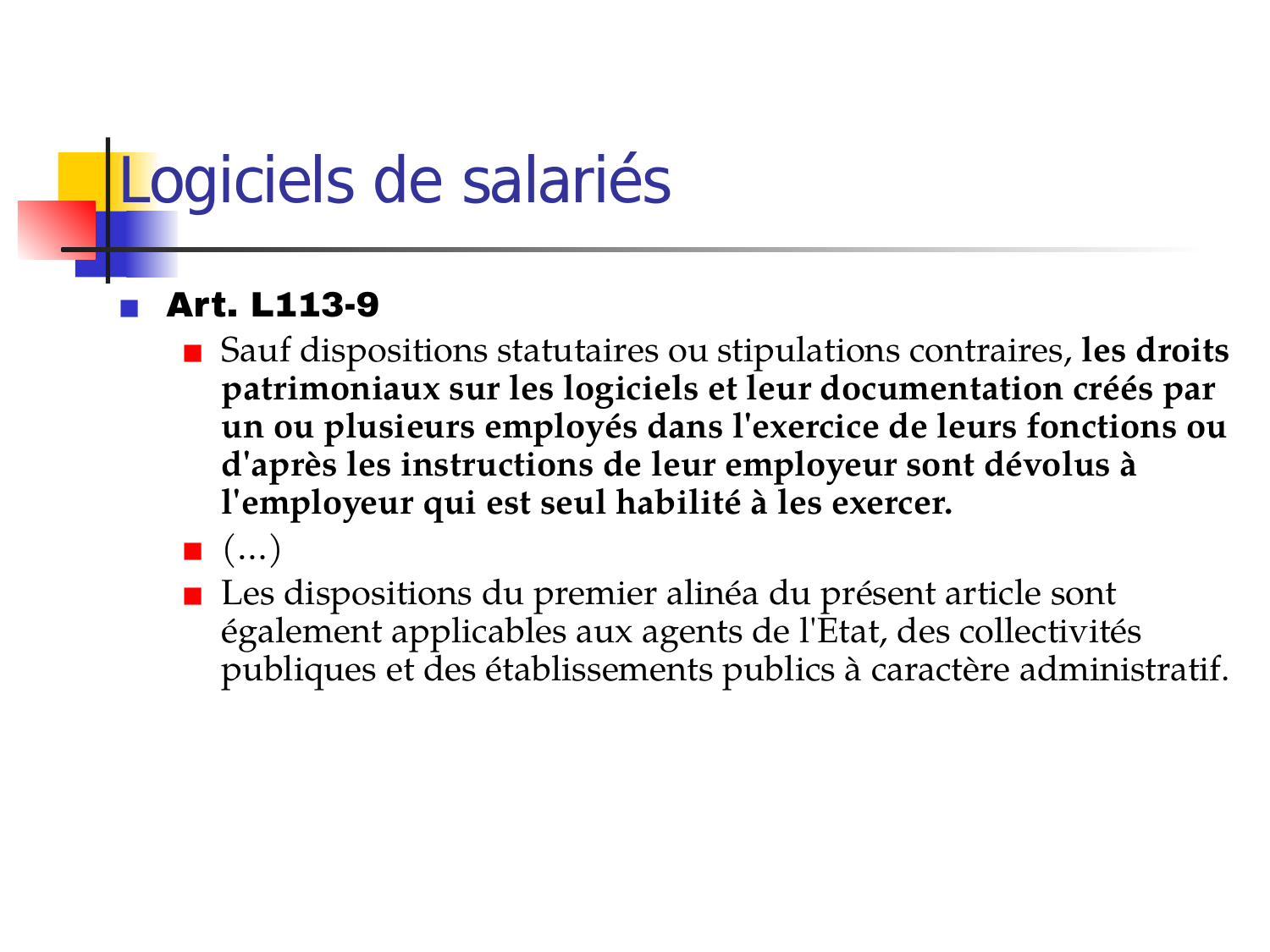

# Logiciels de salariés
Art. L113-9
Sauf dispositions statutaires ou stipulations contraires, les droits patrimoniaux sur les logiciels et leur documentation créés par un ou plusieurs employés dans l'exercice de leurs fonctions ou d'après les instructions de leur employeur sont dévolus à l'employeur qui est seul habilité à les exercer.
(…)
Les dispositions du premier alinéa du présent article sont également applicables aux agents de l'Etat, des collectivités publiques et des établissements publics à caractère administratif.